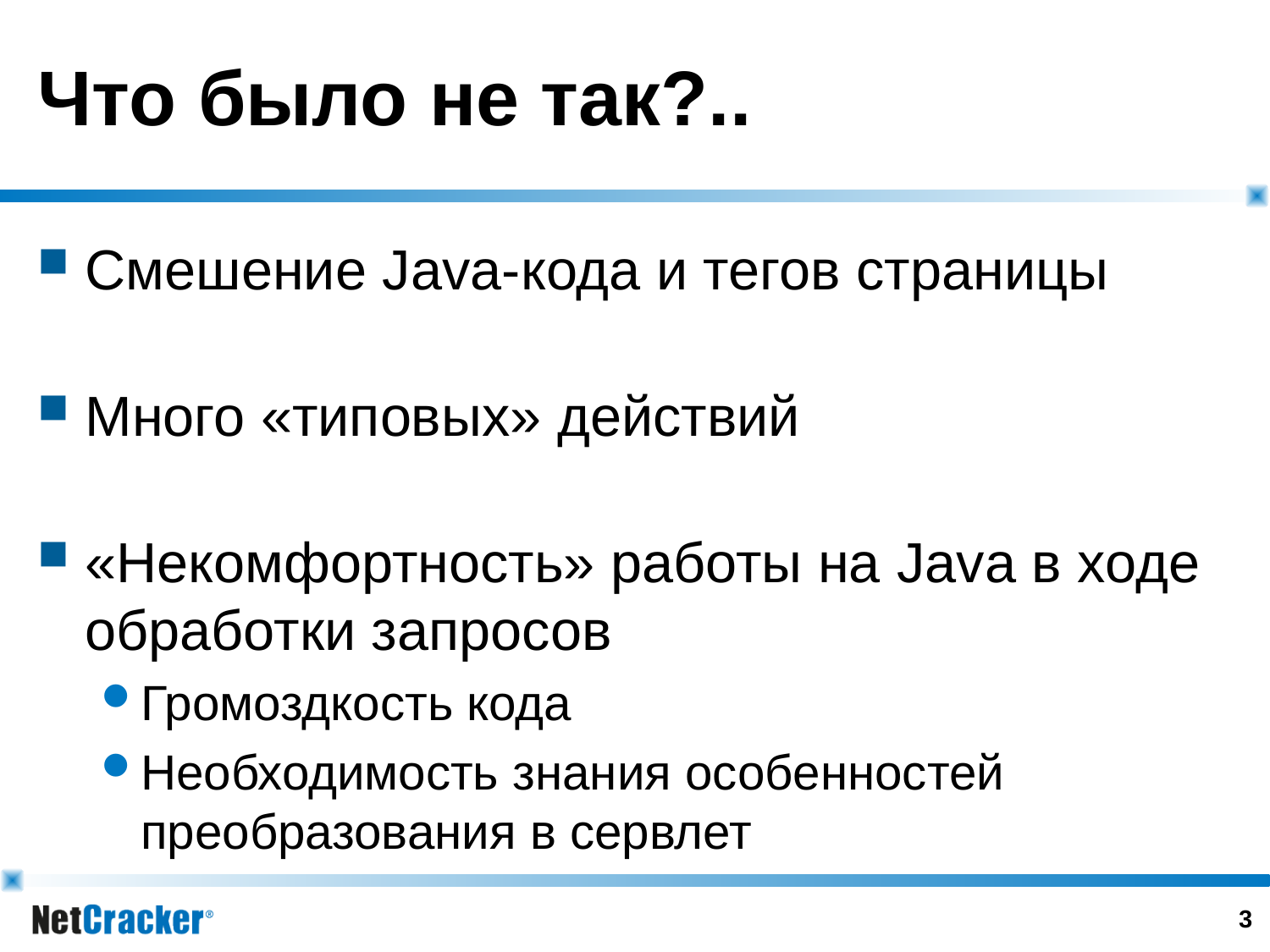

# Что было не так?..
Смешение Java-кода и тегов страницы

Много «типовых» действий

«Некомфортность» работы на Java в ходе обработки запросов
Громоздкость кода
Необходимость знания особенностей преобразования в сервлет

3